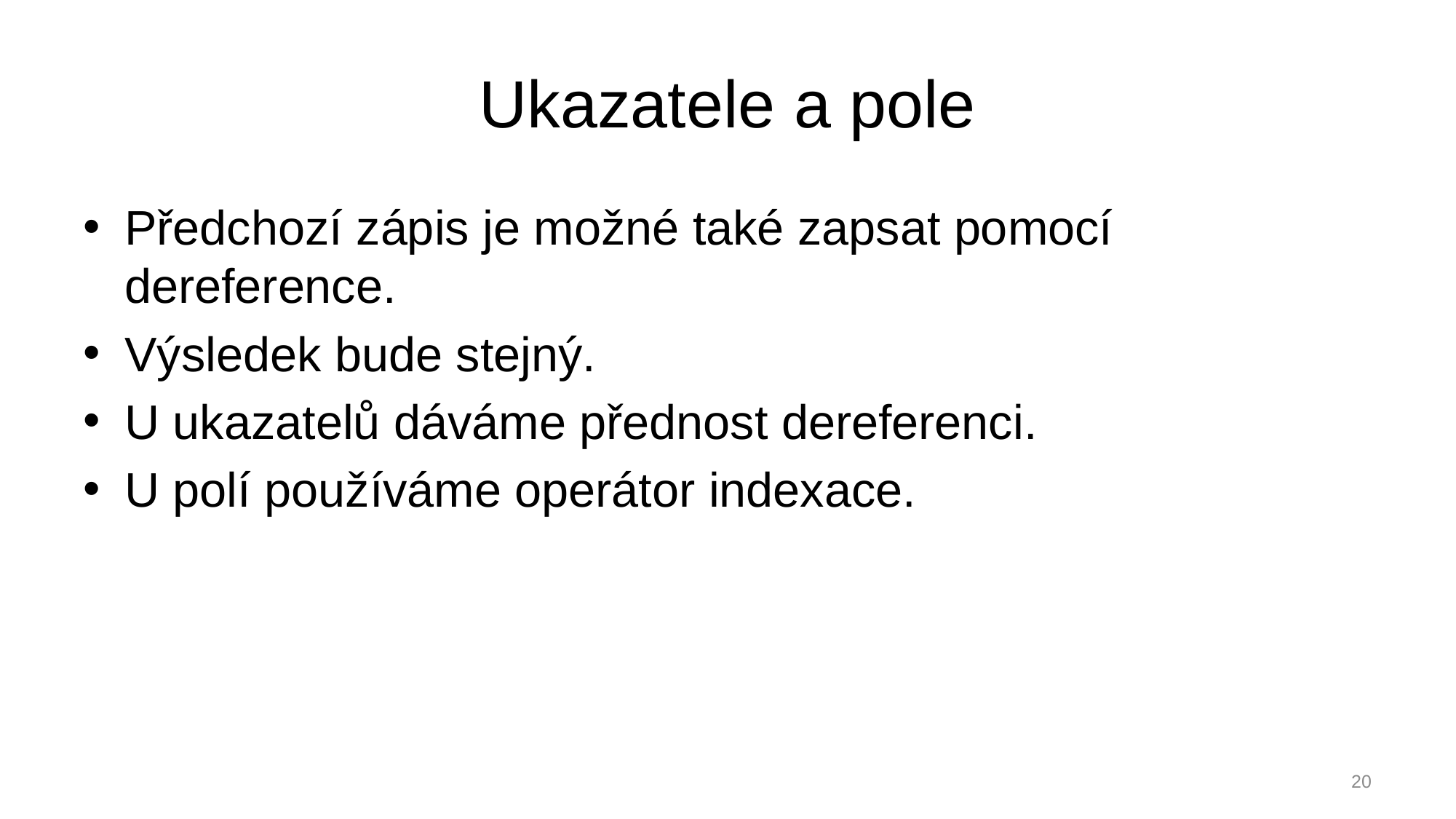

# Ukazatele a pole
Předchozí zápis je možné také zapsat pomocí dereference.
Výsledek bude stejný.
U ukazatelů dáváme přednost dereferenci.
U polí používáme operátor indexace.
20